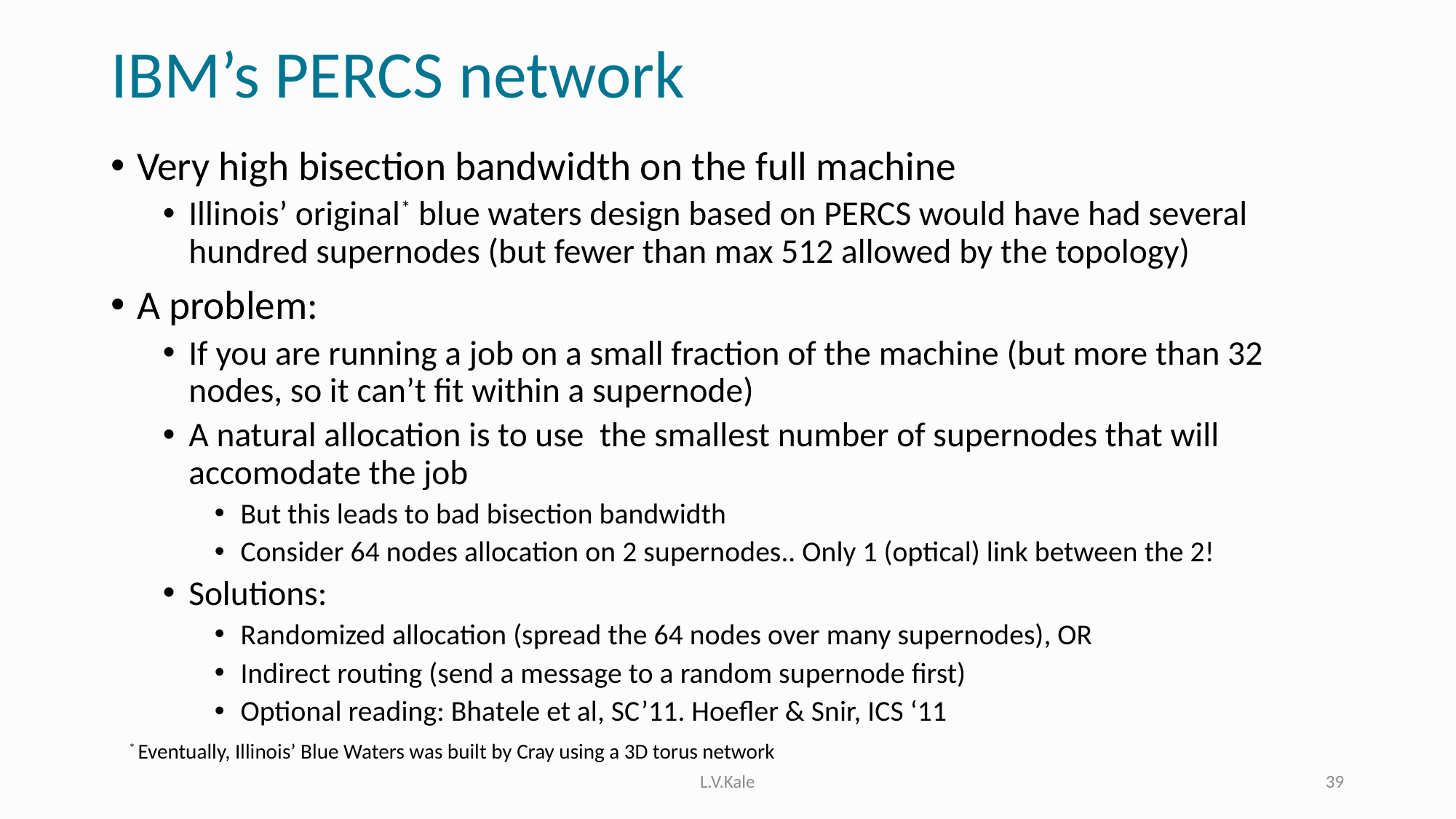

# IBM’s PERCS network
Very high bisection bandwidth on the full machine
Illinois’ original* blue waters design based on PERCS would have had several hundred supernodes (but fewer than max 512 allowed by the topology)
A problem:
If you are running a job on a small fraction of the machine (but more than 32 nodes, so it can’t fit within a supernode)
A natural allocation is to use  the smallest number of supernodes that will accomodate the job
But this leads to bad bisection bandwidth
Consider 64 nodes allocation on 2 supernodes.. Only 1 (optical) link between the 2!
Solutions:
Randomized allocation (spread the 64 nodes over many supernodes), OR
Indirect routing (send a message to a random supernode first)
Optional reading: Bhatele et al, SC’11. Hoefler & Snir, ICS ‘11
* Eventually, Illinois’ Blue Waters was built by Cray using a 3D torus network
L.V.Kale
39